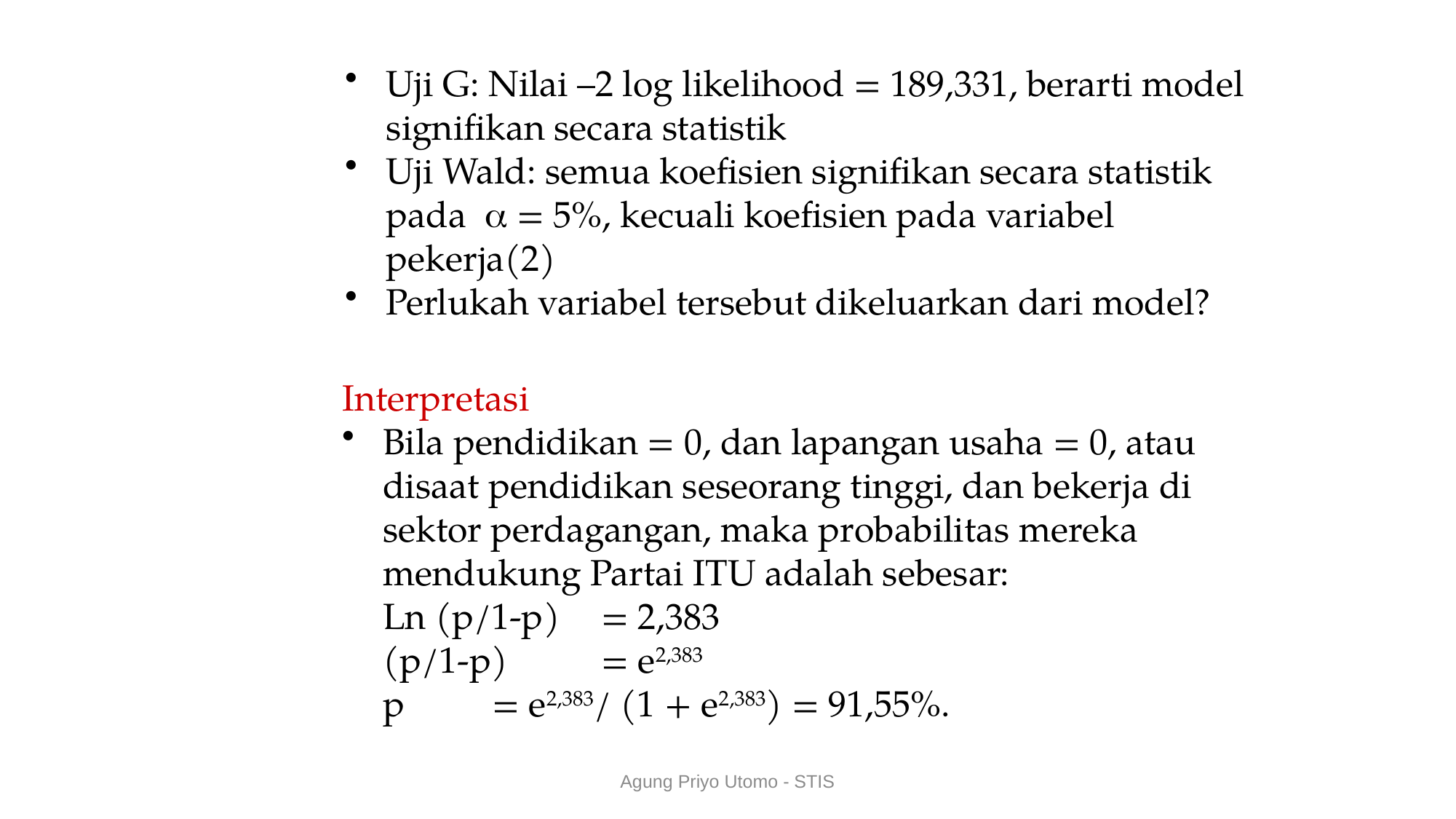

Uji G: Nilai –2 log likelihood = 189,331, berarti model  signifikan secara statistik
Uji Wald: semua koefisien signifikan secara statistik pada  α = 5%, kecuali koefisien pada variabel pekerja(2)
Perlukah variabel tersebut dikeluarkan dari model?
Interpretasi
Bila pendidikan = 0, dan lapangan usaha = 0, atau disaat pendidikan seseorang tinggi, dan bekerja di sektor perdagangan, maka probabilitas mereka mendukung Partai ITU adalah sebesar:
	Ln (p/1-p) 	= 2,383
	(p/1-p)      	= e2,383
	p	= e2,383/ (1 + e2,383) = 91,55%.
Agung Priyo Utomo - STIS